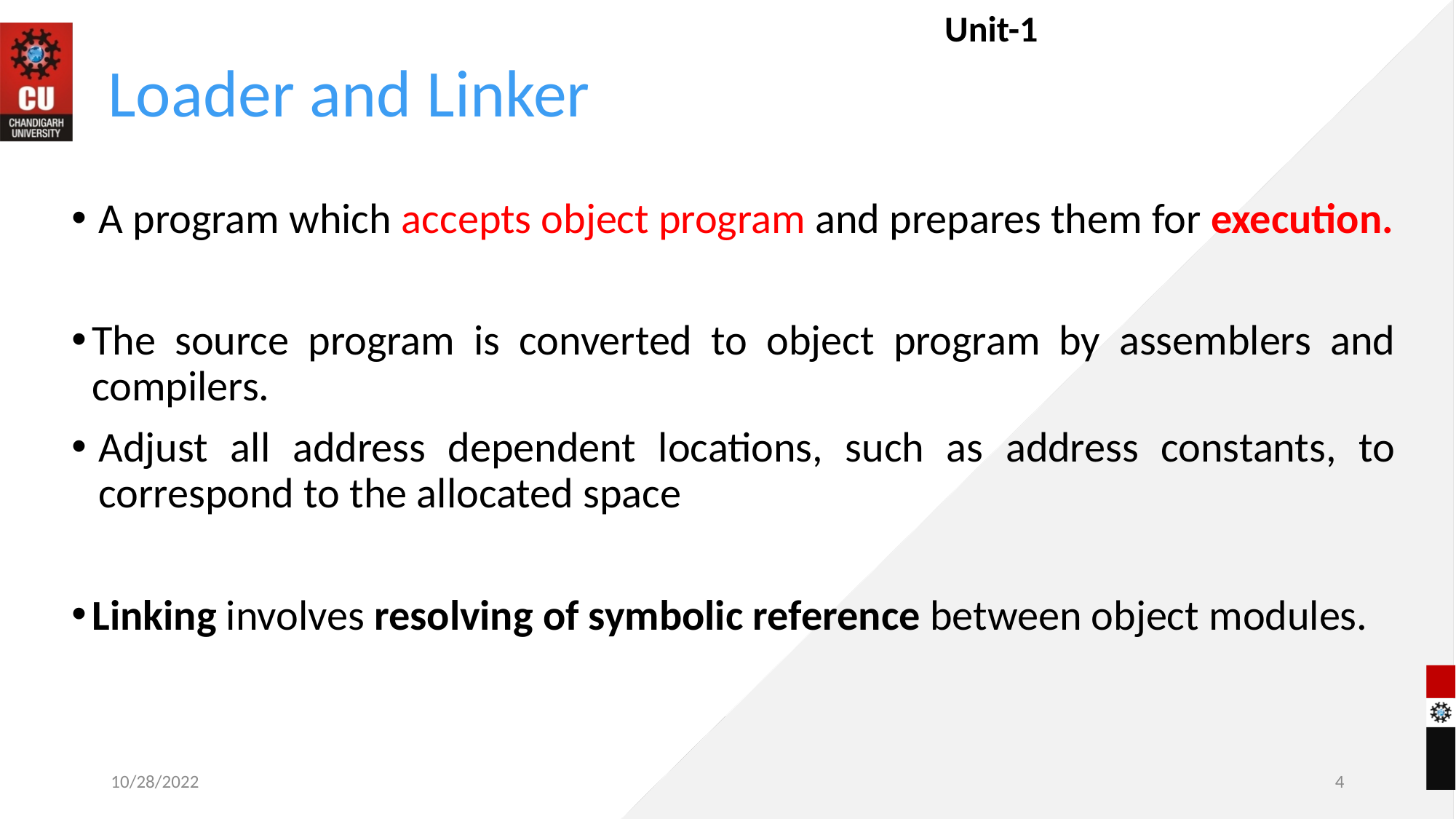

Unit-1
# Loader and Linker
A program which accepts object program and prepares them for execution.

The source program is converted to object program by assemblers and compilers.
Adjust all address dependent locations, such as address constants, to correspond to the allocated space

Linking involves resolving of symbolic reference between object modules.

10/28/2022
4